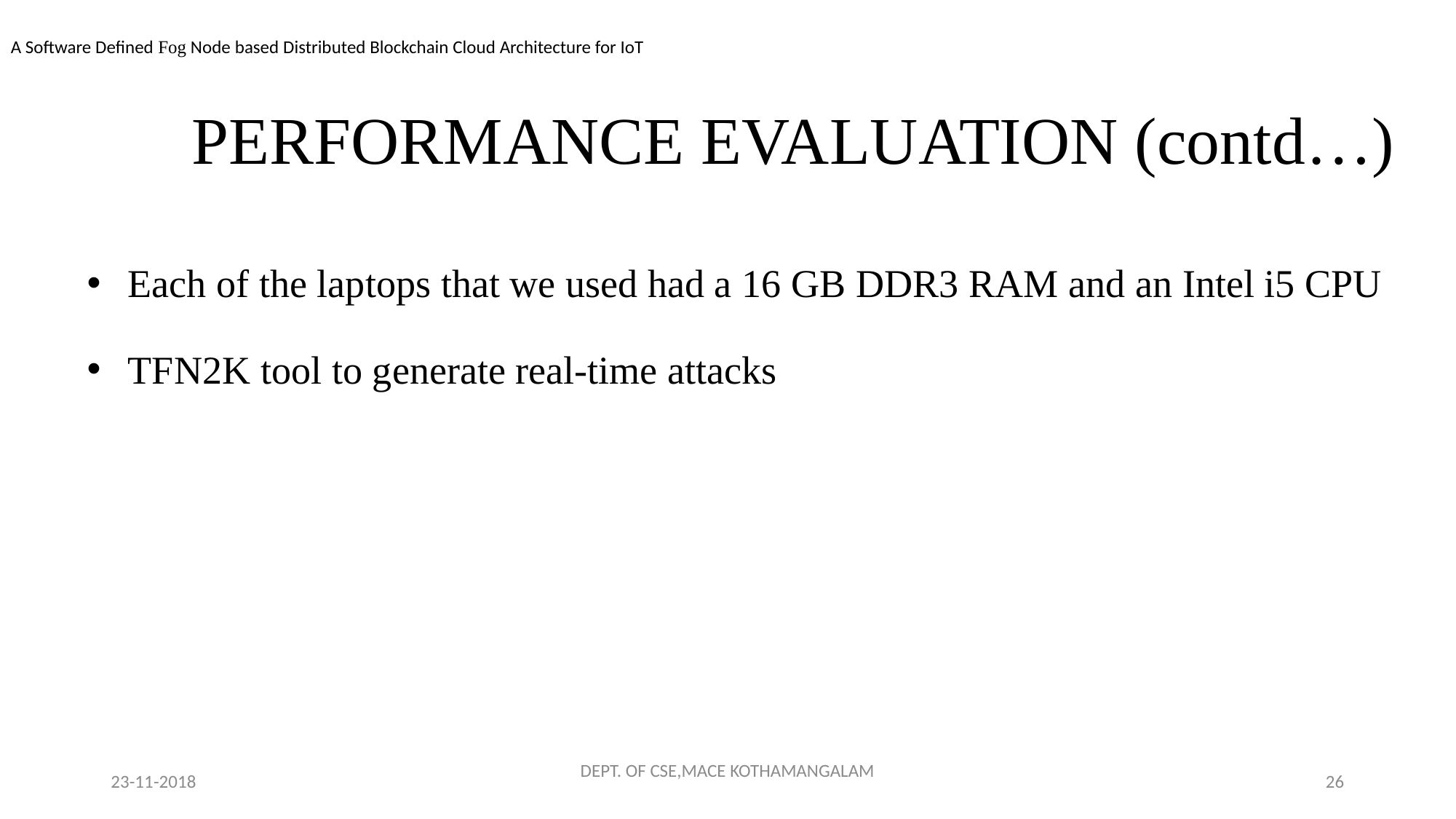

A Software Defined Fog Node based Distributed Blockchain Cloud Architecture for IoT

# PERFORMANCE EVALUATION (contd…)
Each of the laptops that we used had a 16 GB DDR3 RAM and an Intel i5 CPU
TFN2K tool to generate real-time attacks

23-11-2018
DEPT. OF CSE,MACE KOTHAMANGALAM

26